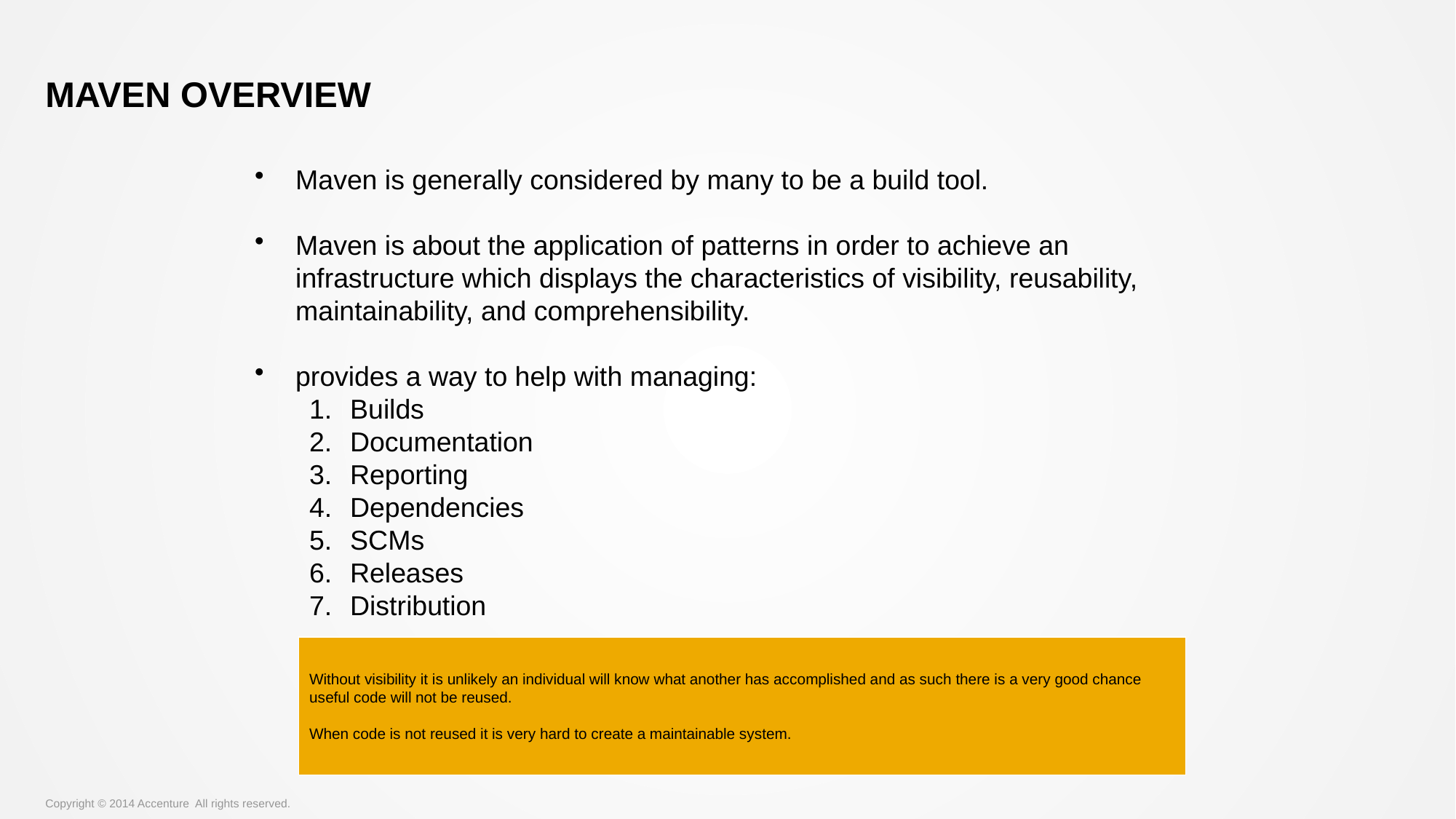

Maven Overview
Maven is generally considered by many to be a build tool.

Maven is about the application of patterns in order to achieve an infrastructure which displays the characteristics of visibility, reusability, maintainability, and comprehensibility.

provides a way to help with managing:
Builds
Documentation
Reporting
Dependencies
SCMs
Releases
Distribution

Without visibility it is unlikely an individual will know what another has accomplished and as such there is a very good chance
useful code will not be reused.

When code is not reused it is very hard to create a maintainable system.
Copyright © 2014 Accenture  All rights reserved.